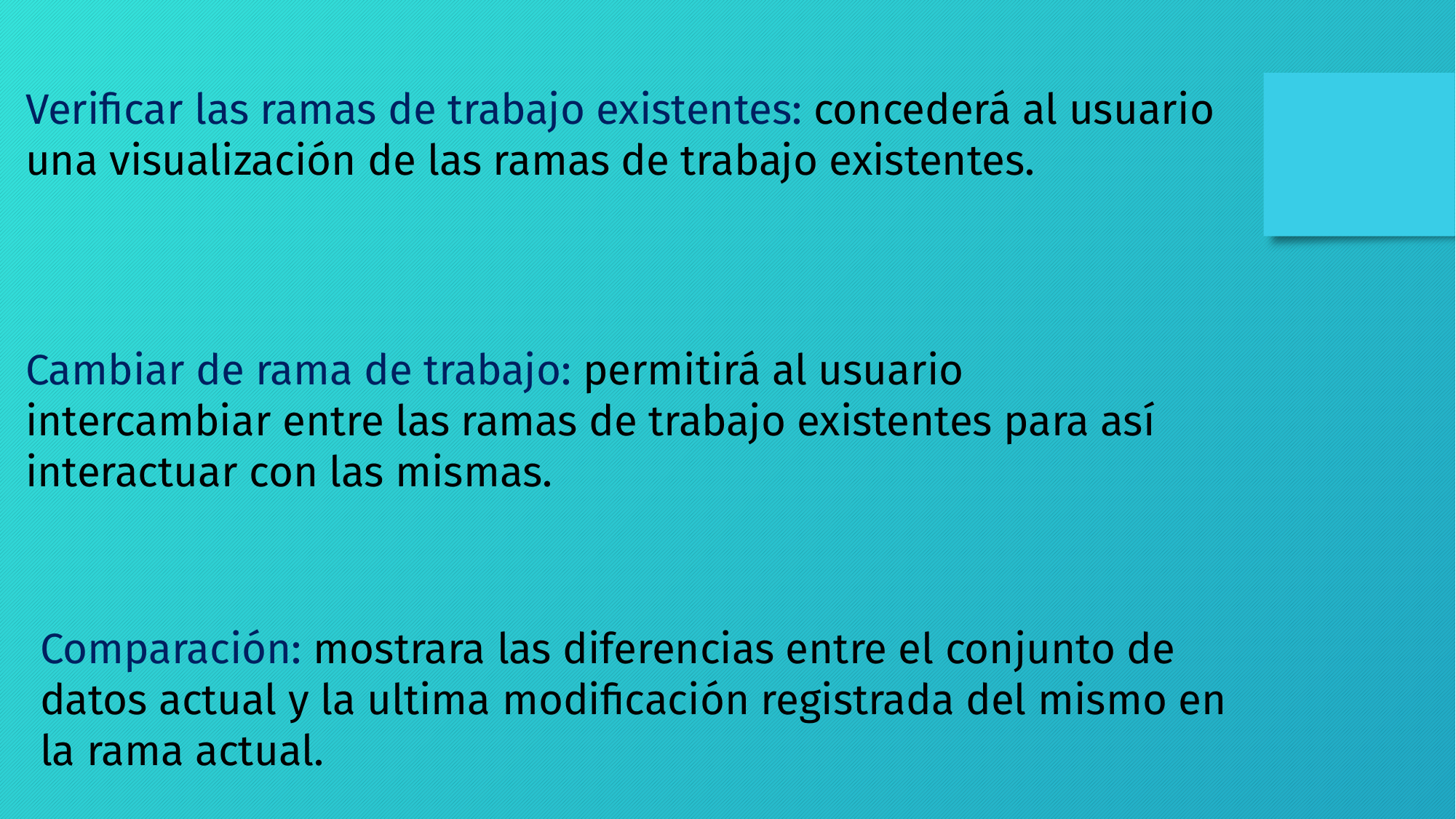

Verificar las ramas de trabajo existentes: concederá al usuario una visualización de las ramas de trabajo existentes.

Cambiar de rama de trabajo: permitirá al usuario intercambiar entre las ramas de trabajo existentes para así interactuar con las mismas.
Comparación: mostrara las diferencias entre el conjunto de datos actual y la ultima modificación registrada del mismo en la rama actual.